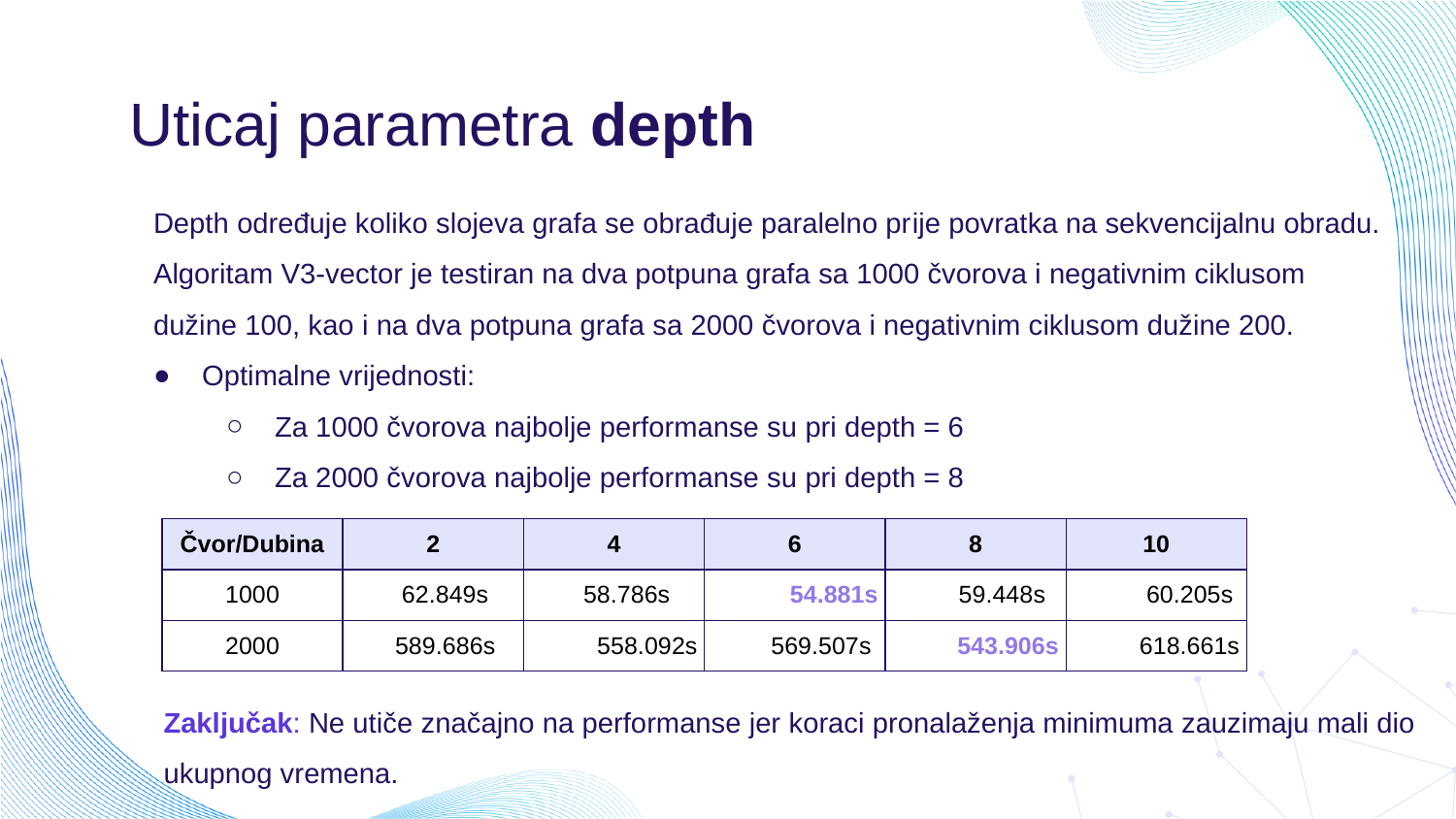

# Uticaj parametra depth
Depth određuje koliko slojeva grafa se obrađuje paralelno prije povratka na sekvencijalnu obradu.
Algoritam V3-vector je testiran na dva potpuna grafa sa 1000 čvorova i negativnim ciklusom dužine 100, kao i na dva potpuna grafa sa 2000 čvorova i negativnim ciklusom dužine 200.
Optimalne vrijednosti:
Za 1000 čvorova najbolje performanse su pri depth = 6
Za 2000 čvorova najbolje performanse su pri depth = 8

| Čvor/Dubina | 2 | 4 | 6 | 8 | 10 |
| --- | --- | --- | --- | --- | --- |
| 1000 | 62.849s | 58.786s | 54.881s | 59.448s | 60.205s |
| 2000 | 589.686s | 558.092s | 569.507s | 543.906s | 618.661s |
Zaključak: Ne utiče značajno na performanse jer koraci pronalaženja minimuma zauzimaju mali dio ukupnog vremena.